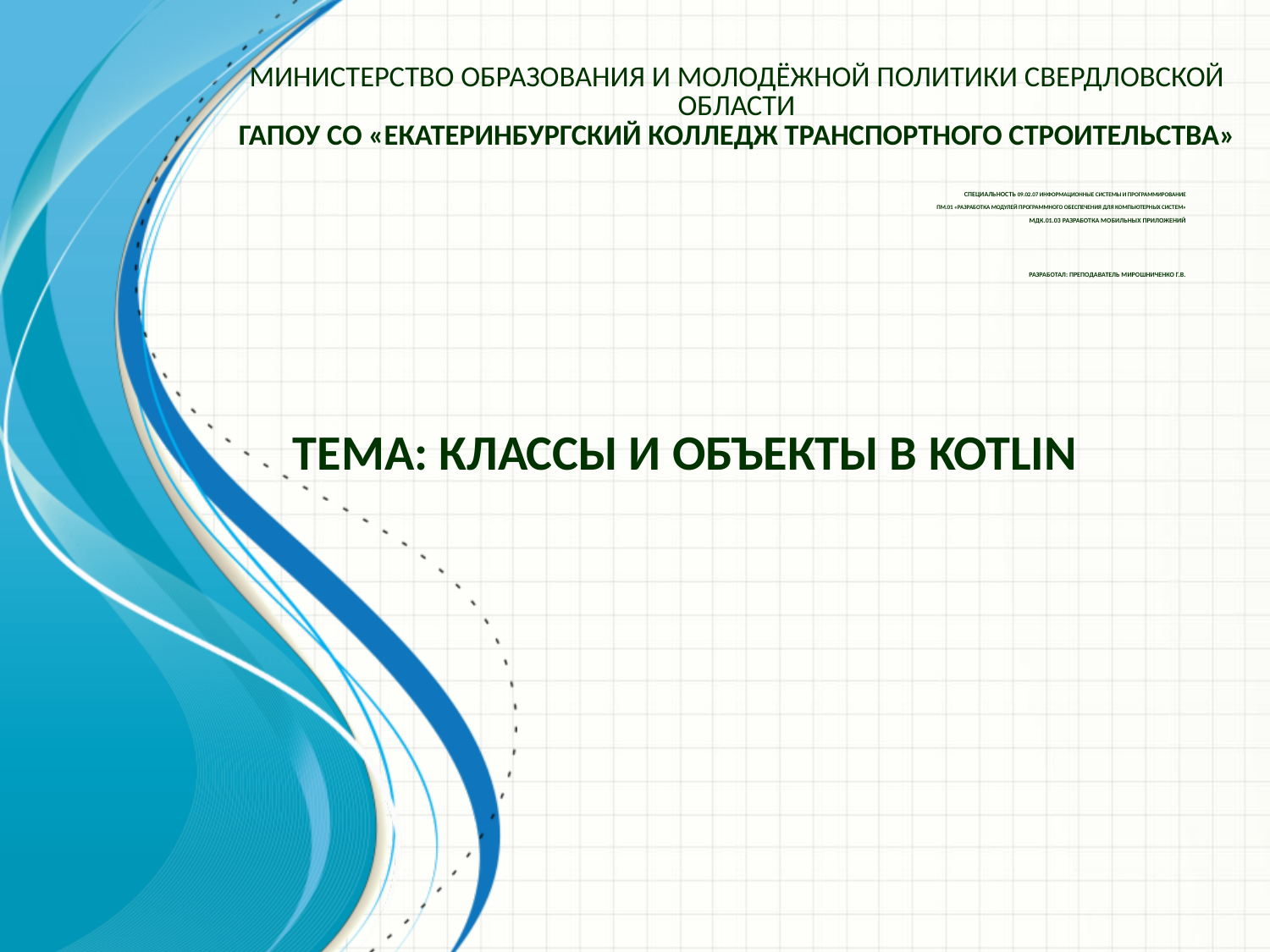

Министерство образования и молодёжной политики Свердловской области
ГАПОУ СО «Екатеринбургский колледж транспортного строительства»
# Специальность 09.02.07 Информационные системы и программирование ПМ.01 «Разработка модулей программного обеспечения для компьютерных систем» МДК.01.03 Разработка мобильных приложений Разработал: преподаватель Мирошниченко Г.В.
Тема: Классы и объекты в Kotlin